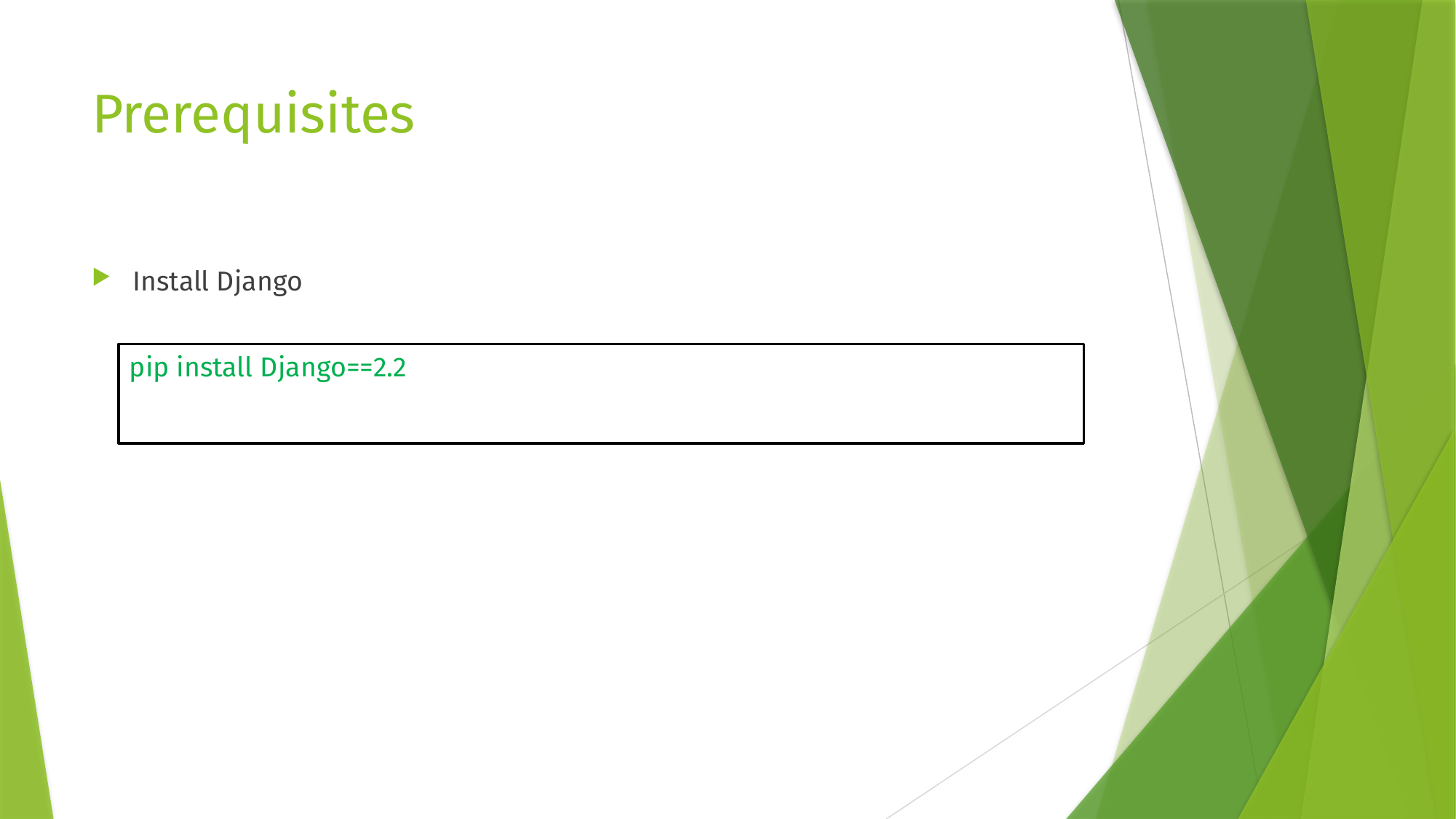

# Prerequisites
Install Django

pip install Django==2.2